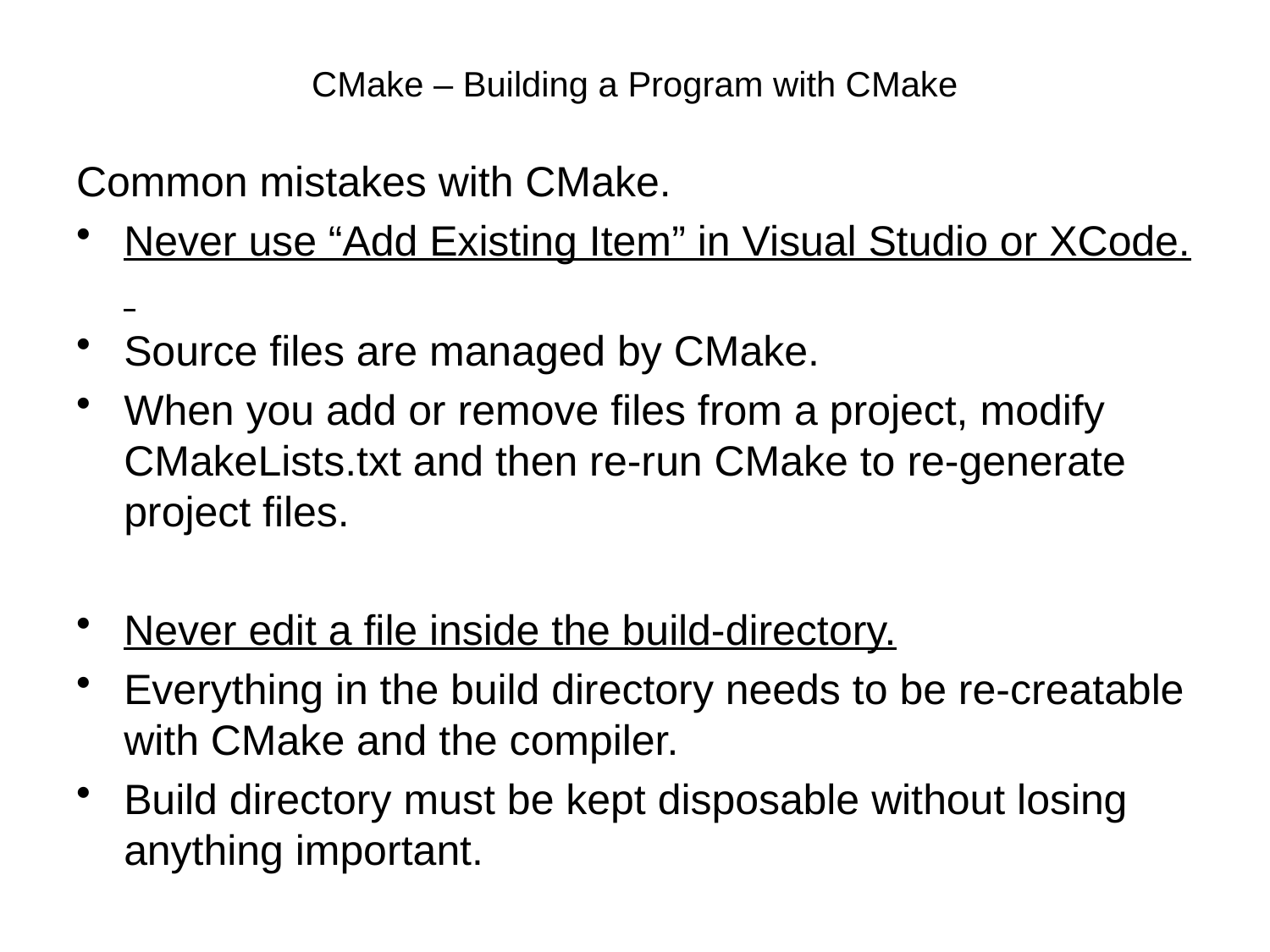

# CMake – Building a Program with CMake
Common mistakes with CMake.
Never use “Add Existing Item” in Visual Studio or XCode.
Source files are managed by CMake.
When you add or remove files from a project, modify CMakeLists.txt and then re-run CMake to re-generate project files.

Never edit a file inside the build-directory.
Everything in the build directory needs to be re-creatable with CMake and the compiler.
Build directory must be kept disposable without losing anything important.